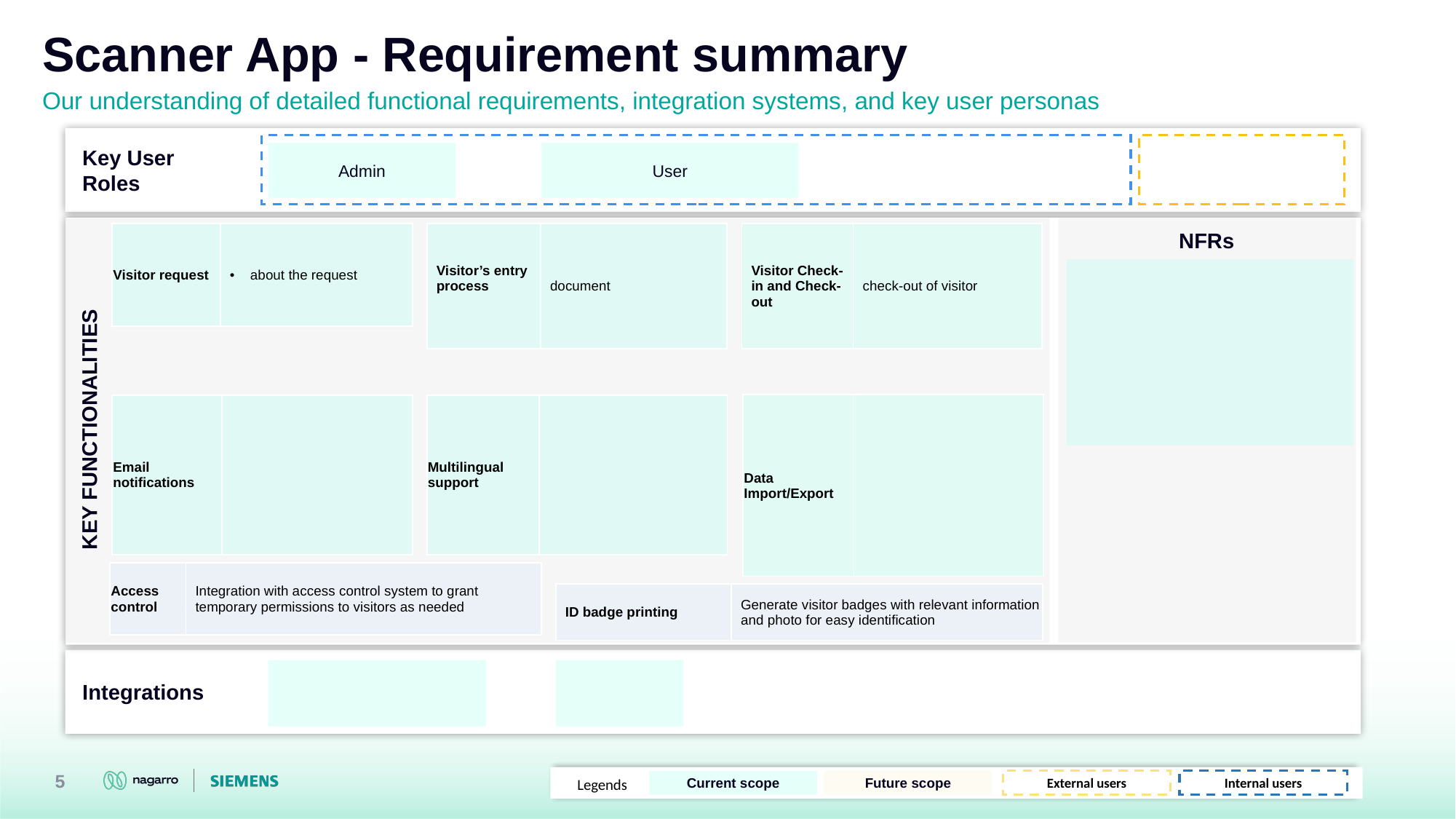

Scanner App - Requirement summary
# Our understanding of detailed functional requirements, integration systems, and key user personas
Key User
Roles

Admin
User

NFRs
| Visitor Check-in and Check-out | check-out of visitor |
| --- | --- |
| Visitor’s entry process | document |
| --- | --- |
| Visitor request | about the request |
| --- | --- |

| Data Import/Export |  |
| --- | --- |
| Email notifications |  |
| --- | --- |
| Multilingual support |  |
| --- | --- |
KEY FUNCTIONALITIES
| Access control | Integration with access control system to grant temporary permissions to visitors as needed |
| --- | --- |
| ID badge printing | Generate visitor badges with relevant information and photo for easy identification |
| --- | --- |
Integrations

5

Legends
Current scope
Future scope
External users
Internal users